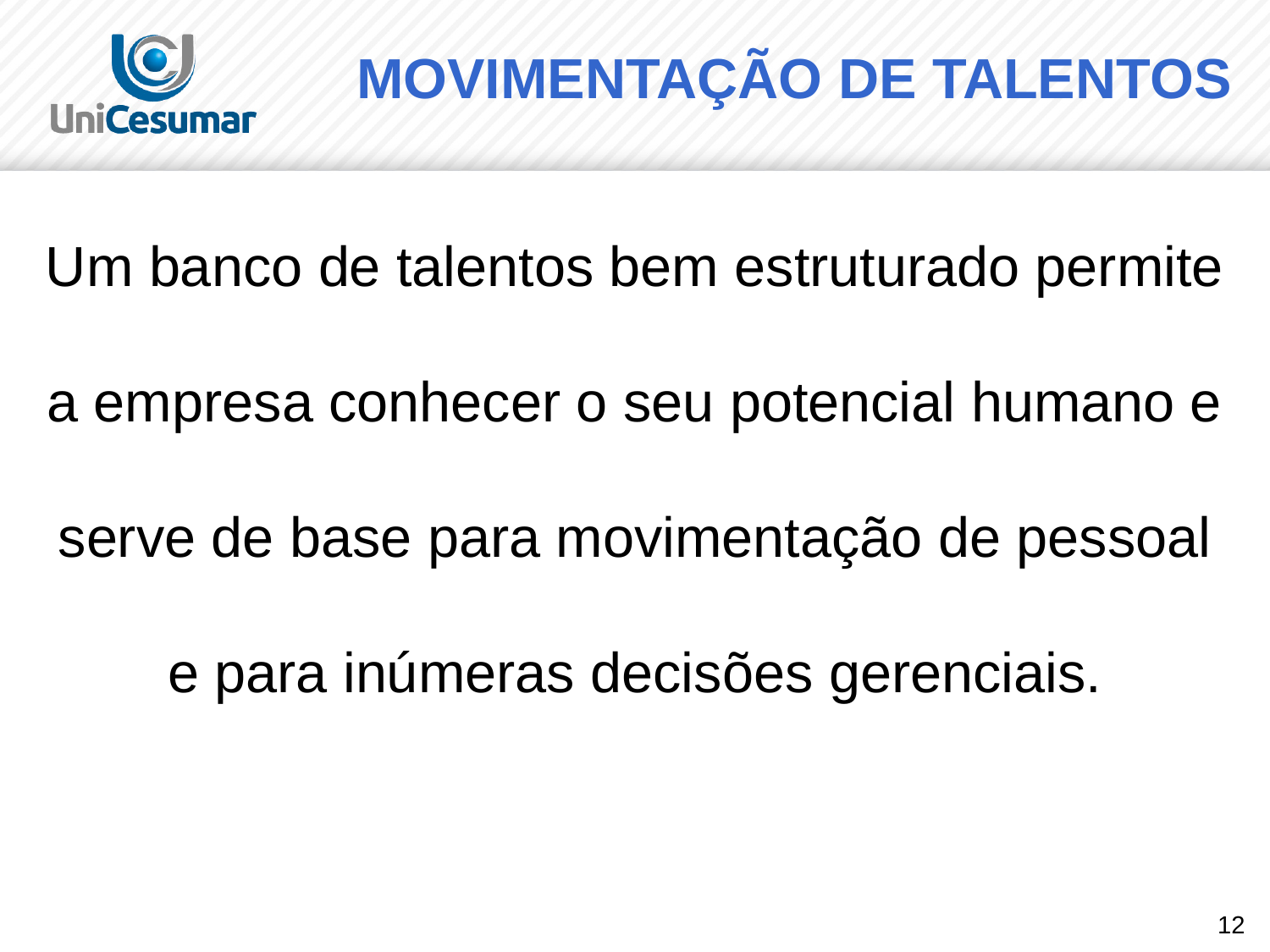

# MOVIMENTAÇÃO DE TALENTOS
Um banco de talentos bem estruturado permite a empresa conhecer o seu potencial humano e serve de base para movimentação de pessoal e para inúmeras decisões gerenciais.